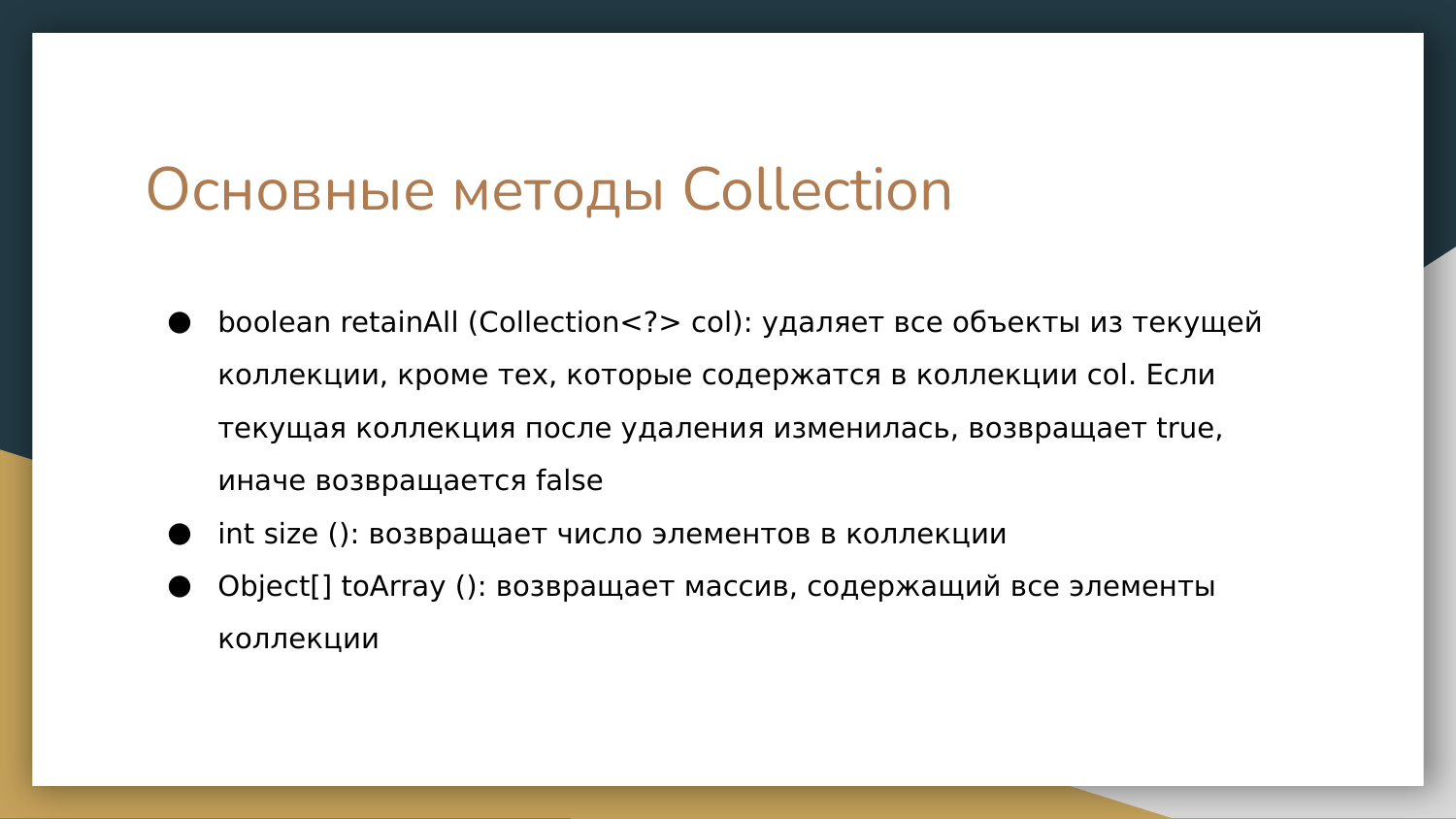

# Основные методы Collection
boolean retainAll (Collection<?> col): удаляет все объекты из текущей коллекции, кроме тех, которые содержатся в коллекции col. Если текущая коллекция после удаления изменилась, возвращает true, иначе возвращается false
int size (): возвращает число элементов в коллекции
Object[] toArray (): возвращает массив, содержащий все элементы коллекции